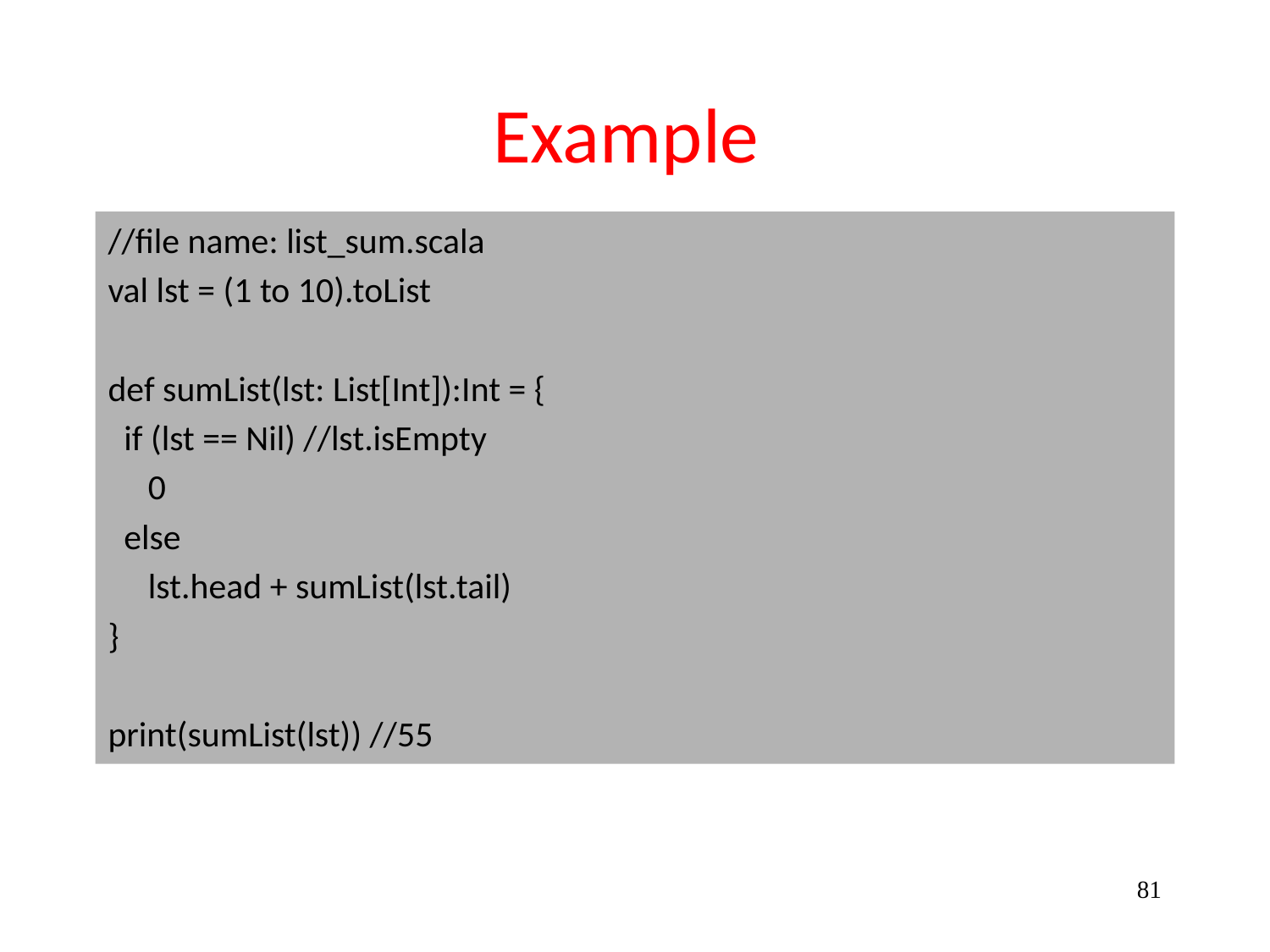

# Example
//file name: list_sum.scala
val lst = (1 to 10).toList

def sumList(lst: List[Int]):Int = {
  if (lst == Nil) //lst.isEmpty
     0
  else
     lst.head + sumList(lst.tail)
}

print(sumList(lst)) //55
81